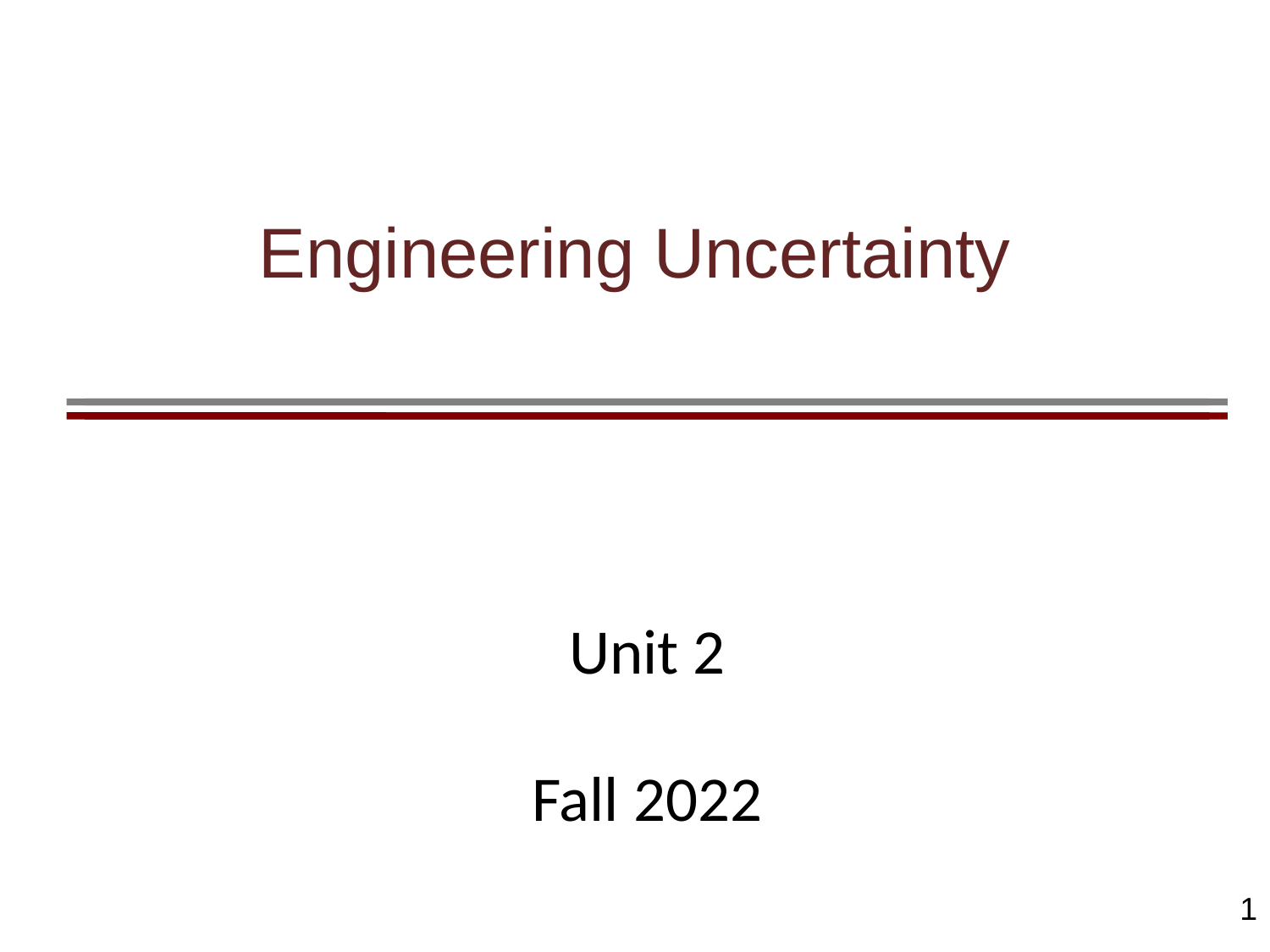

# Engineering Uncertainty
Unit 2

Fall 2022

1